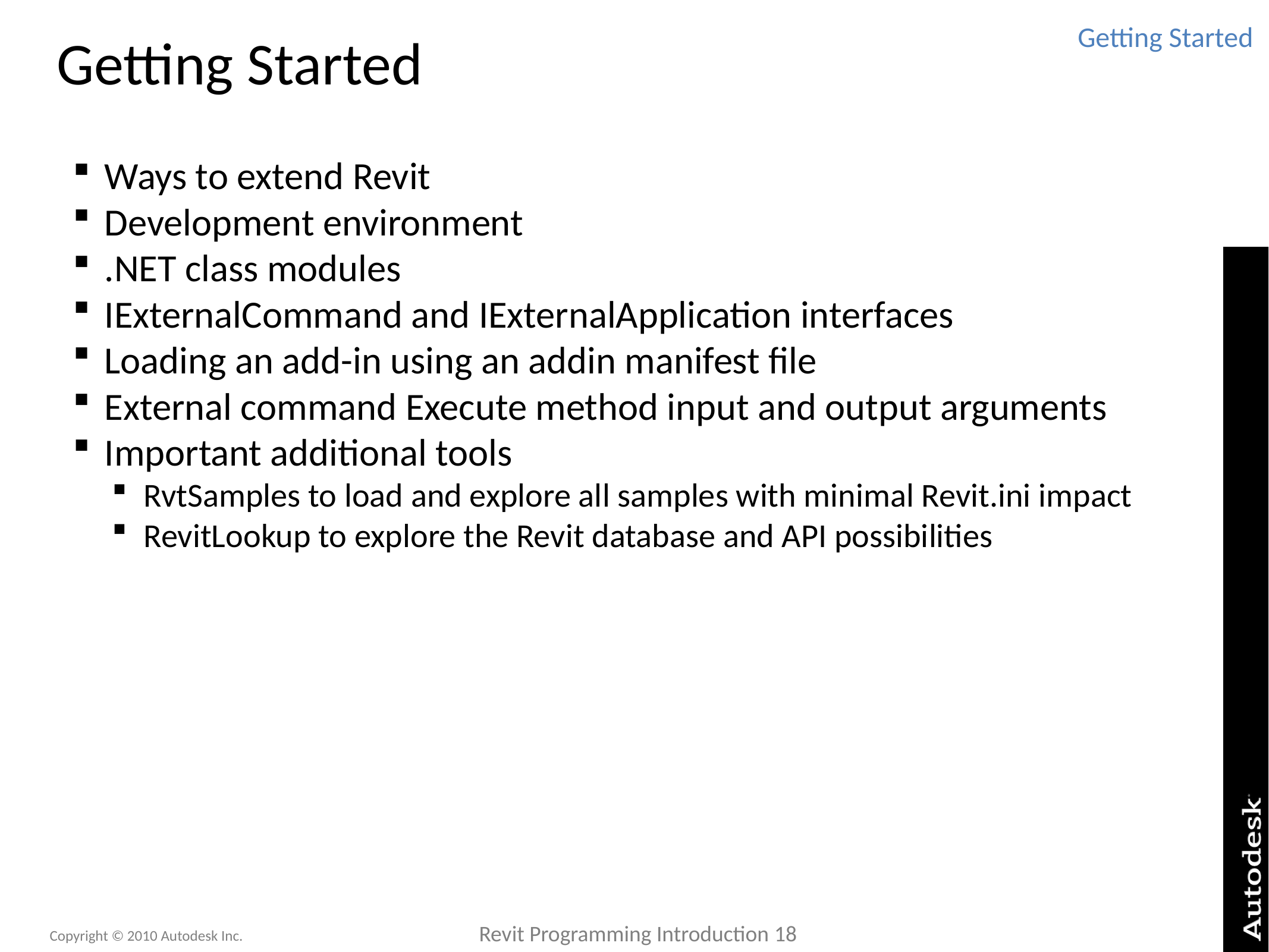

# Getting Started
Getting Started
Ways to extend Revit
Development environment
.NET class modules
IExternalCommand and IExternalApplication interfaces
Loading an add-in using an addin manifest file
External command Execute method input and output arguments
Important additional tools
RvtSamples to load and explore all samples with minimal Revit.ini impact
RevitLookup to explore the Revit database and API possibilities